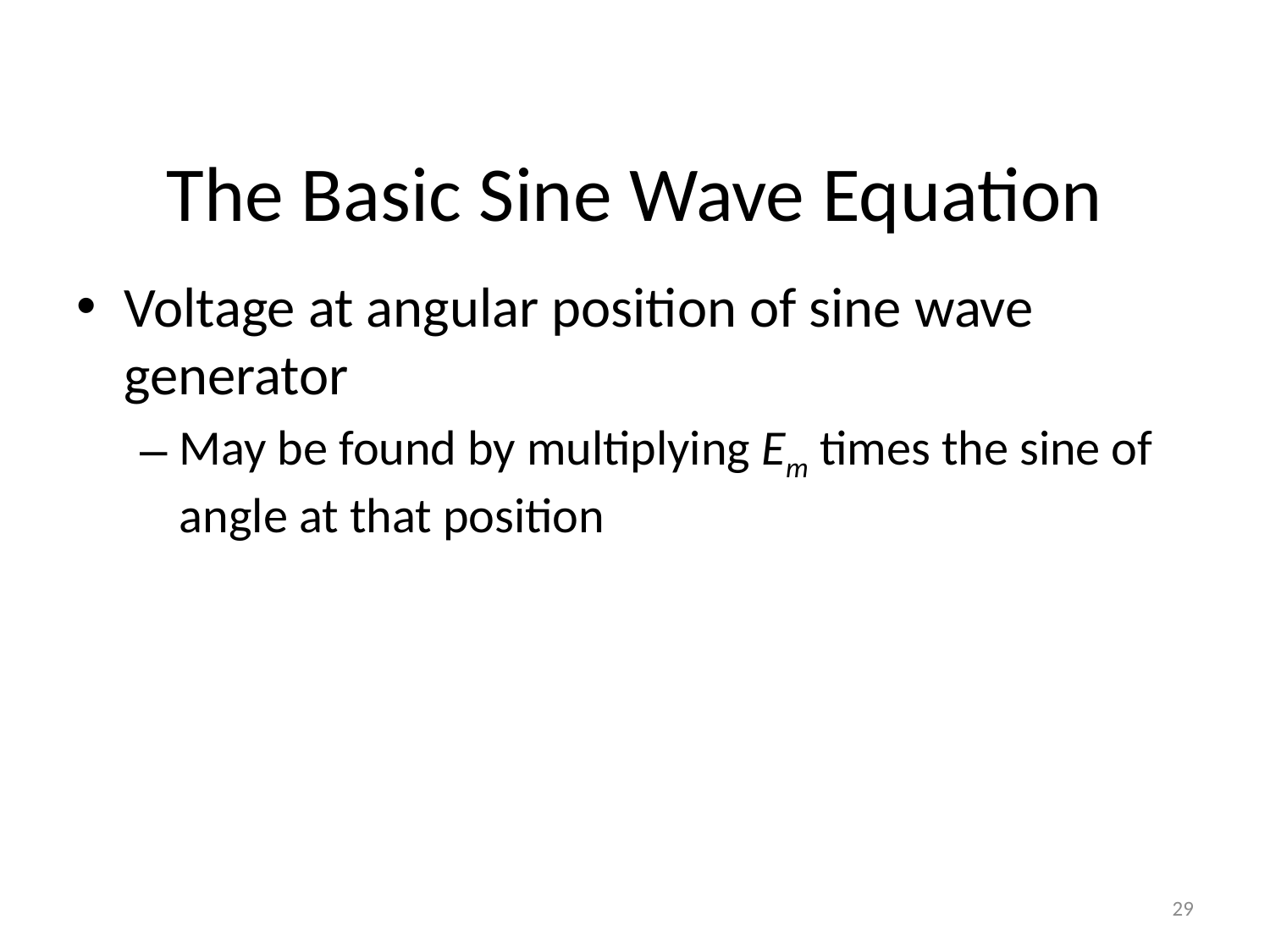

# The Basic Sine Wave Equation
Voltage at angular position of sine wave generator
May be found by multiplying Em times the sine of angle at that position
29